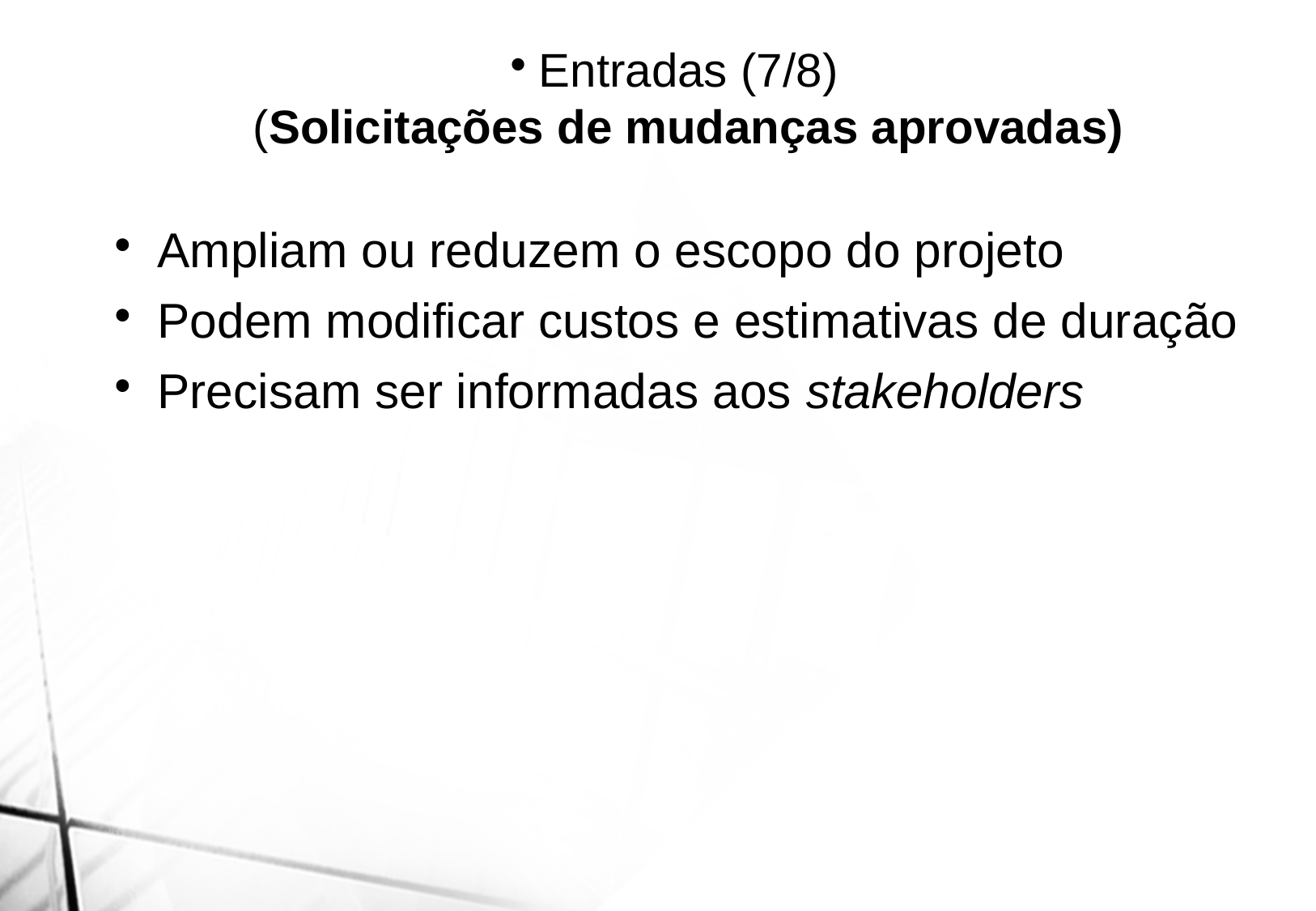

Entradas (7/8)
(Solicitações de mudanças aprovadas)
Ampliam ou reduzem o escopo do projeto
Podem modificar custos e estimativas de duração
Precisam ser informadas aos stakeholders